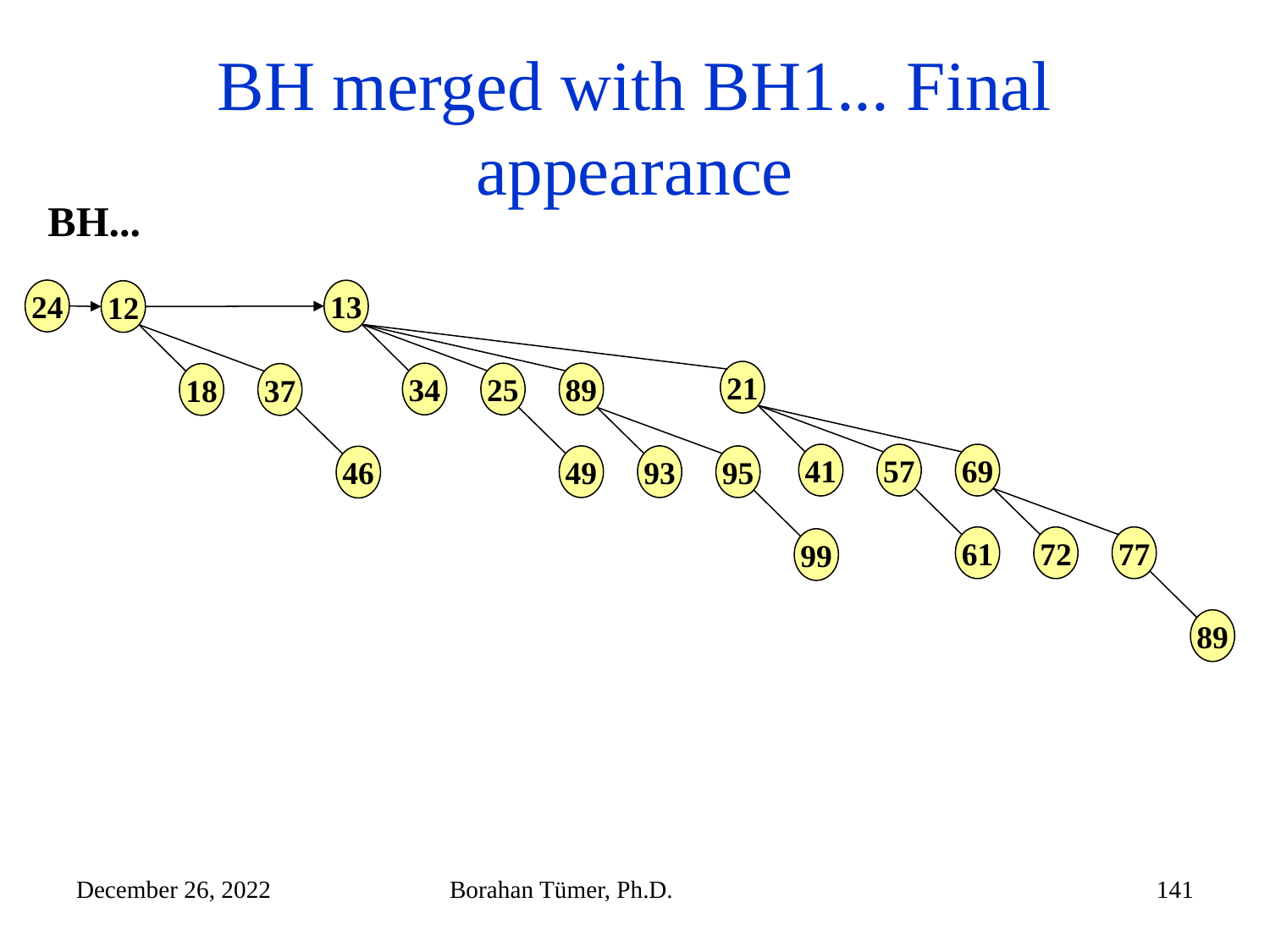

# BH merged with BH1... Final appearance
BH...
24
13
34
25
89
49
93
95
99
12
18
37
46
21
41
57
69
61
72
77
89
December 26, 2022
Borahan Tümer, Ph.D.
141